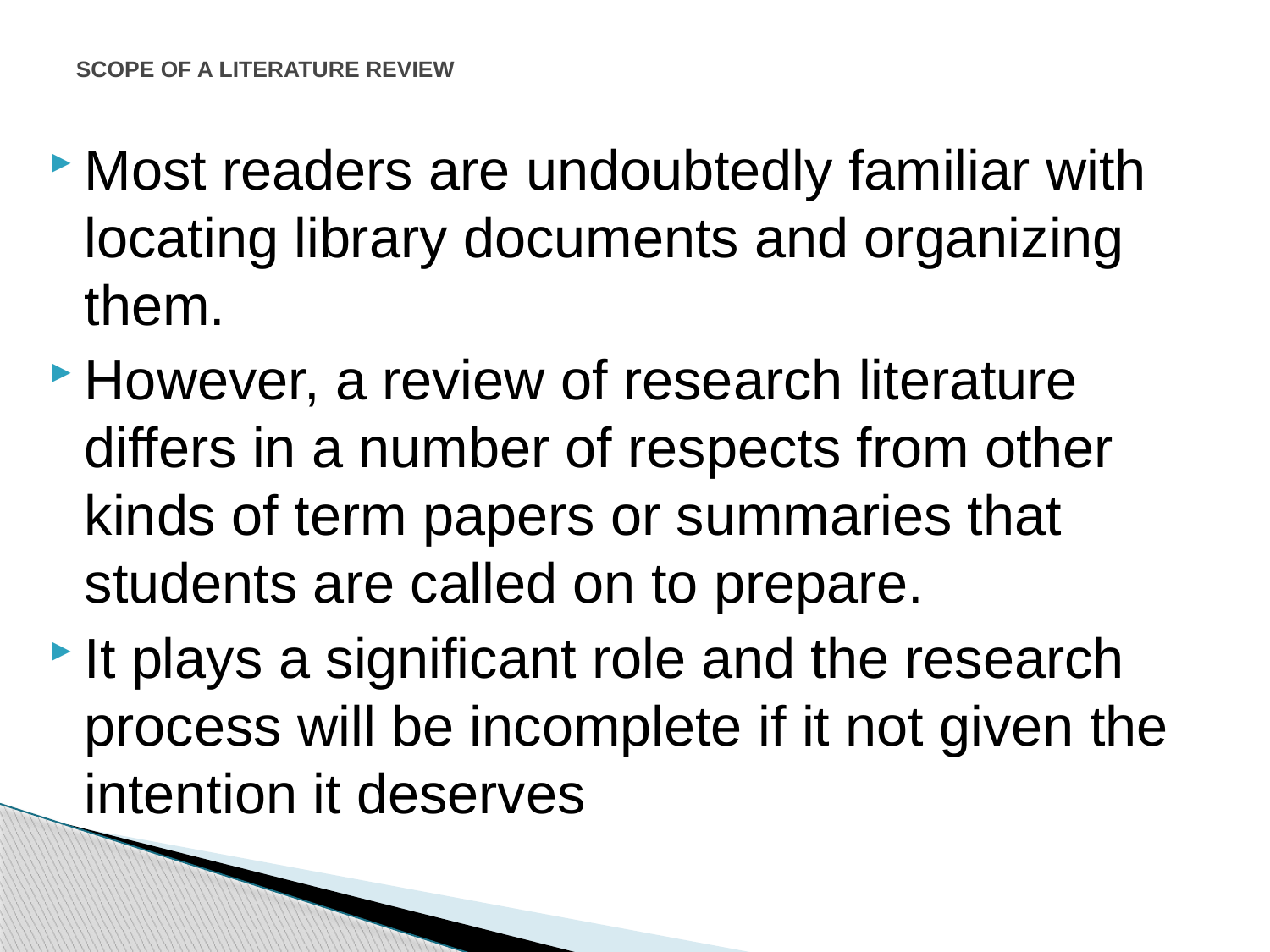

# SCOPE OF A LITERATURE REVIEW
Most readers are undoubtedly familiar with locating library documents and organizing them.
However, a review of research literature differs in a number of respects from other kinds of term papers or summaries that students are called on to prepare.
It plays a significant role and the research process will be incomplete if it not given the intention it deserves